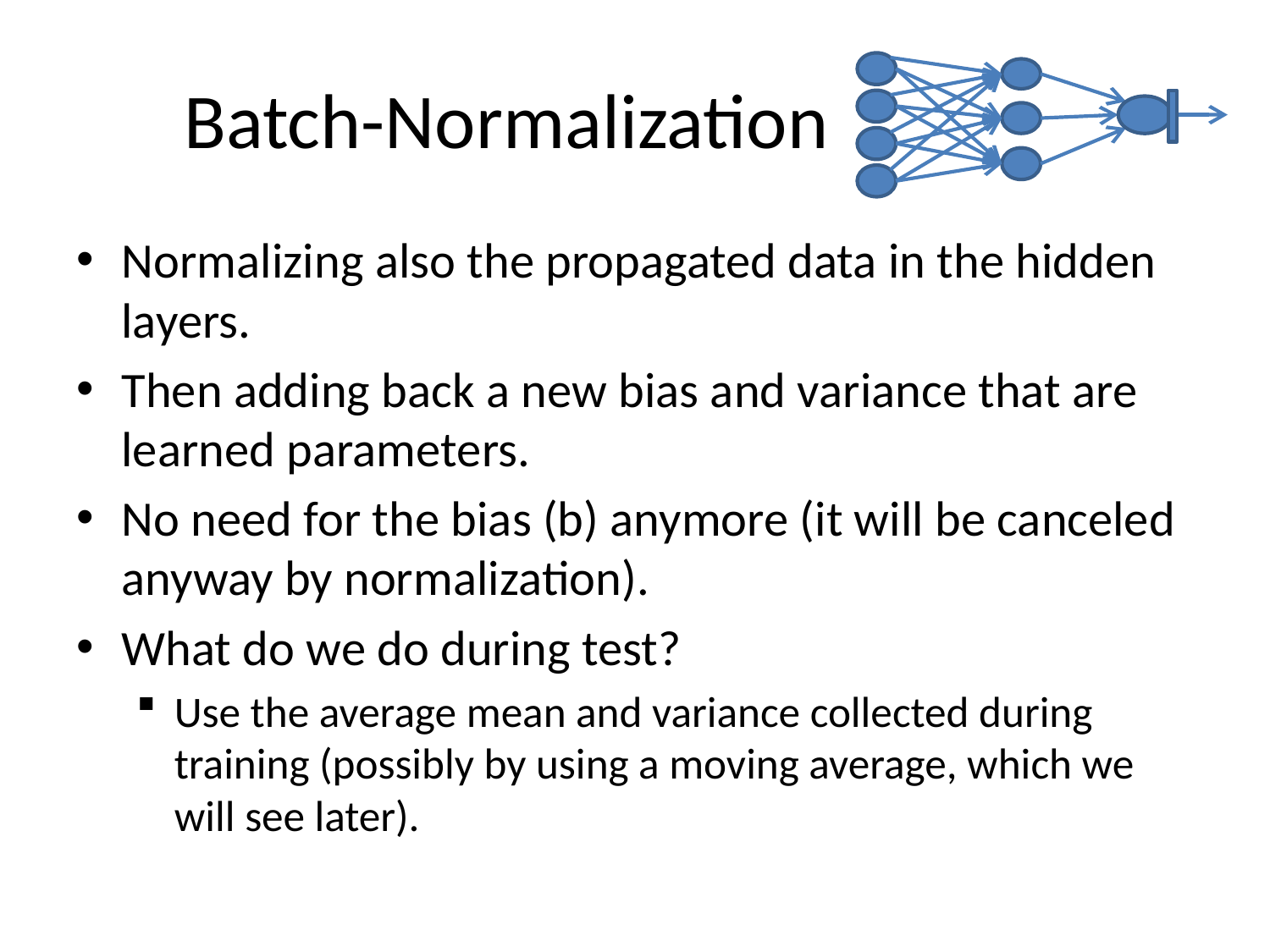

# Batch-Normalization

Normalizing also the propagated data in the hidden layers.
Then adding back a new bias and variance that are learned parameters.
No need for the bias (b) anymore (it will be canceled anyway by normalization).
What do we do during test?
Use the average mean and variance collected during training (possibly by using a moving average, which we will see later).